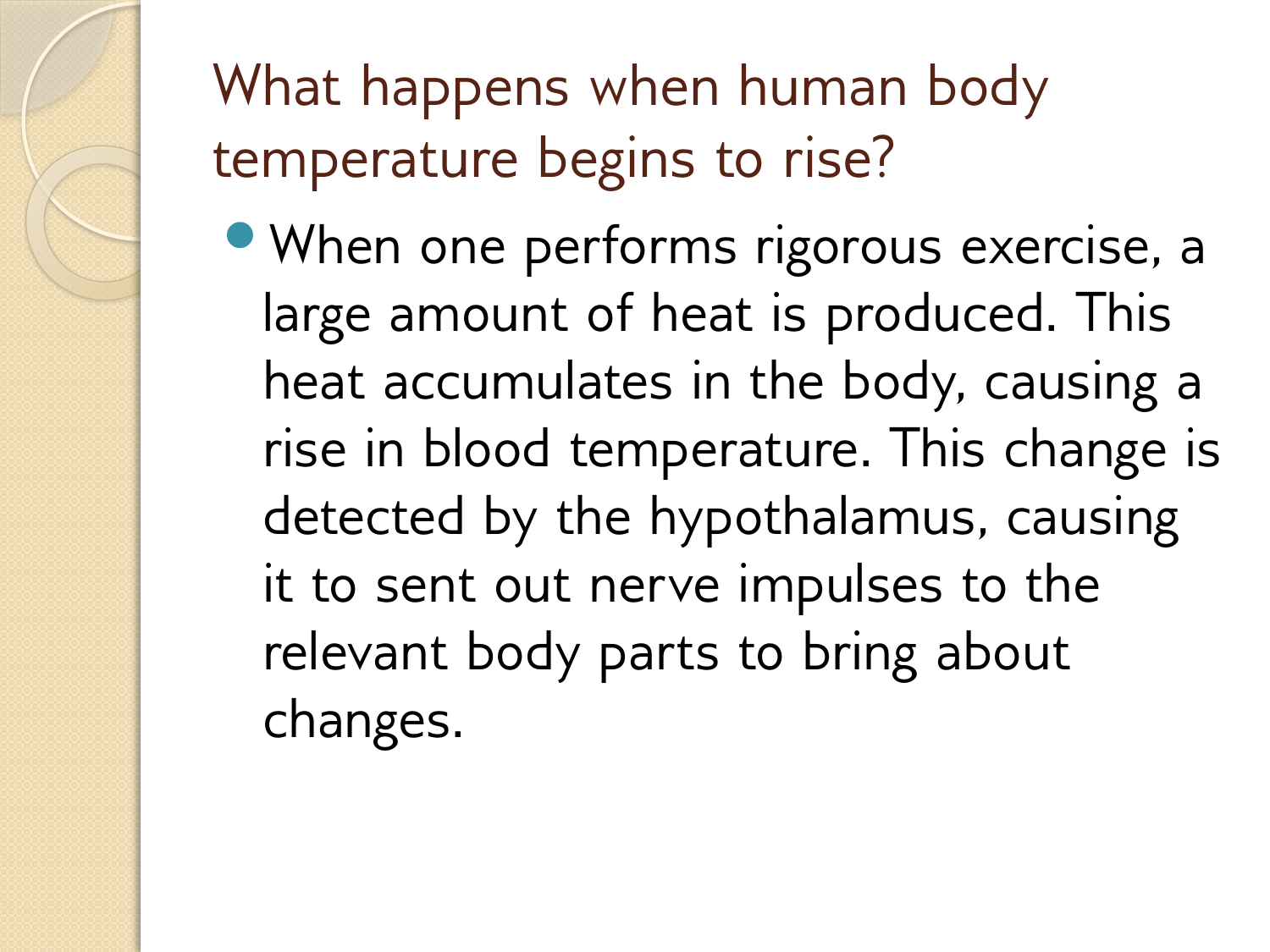

# What happens when human body temperature begins to rise?
When one performs rigorous exercise, a large amount of heat is produced. This heat accumulates in the body, causing a rise in blood temperature. This change is detected by the hypothalamus, causing it to sent out nerve impulses to the relevant body parts to bring about changes.